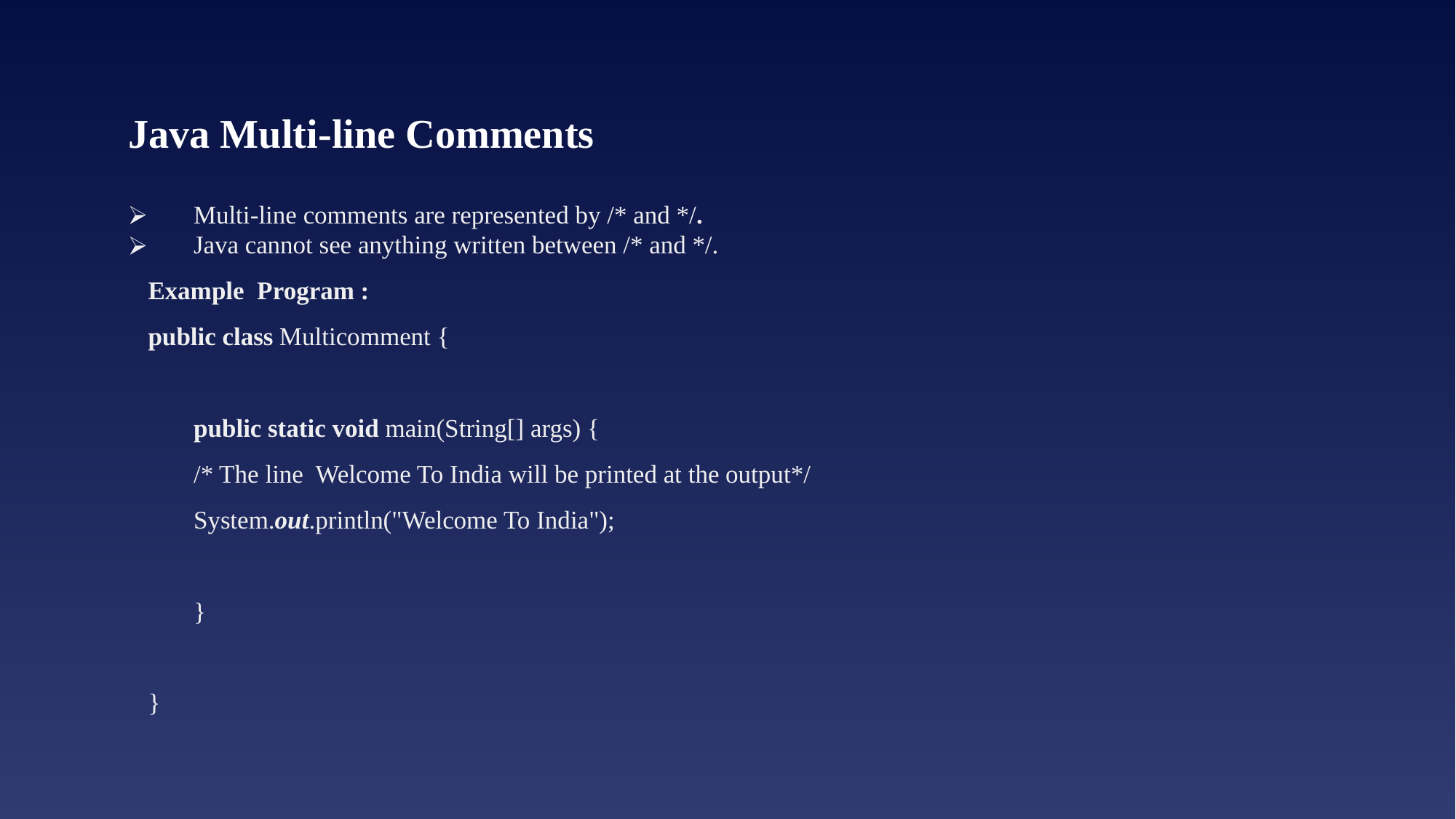

# Java Multi-line Comments
Multi-line comments are represented by /* and */.
Java cannot see anything written between /* and */.
Example  Program :
public class Multicomment {

	public static void main(String[] args) {
		/* The line  Welcome To India will be printed at the output*/
		System.out.println("Welcome To India");

	}

}